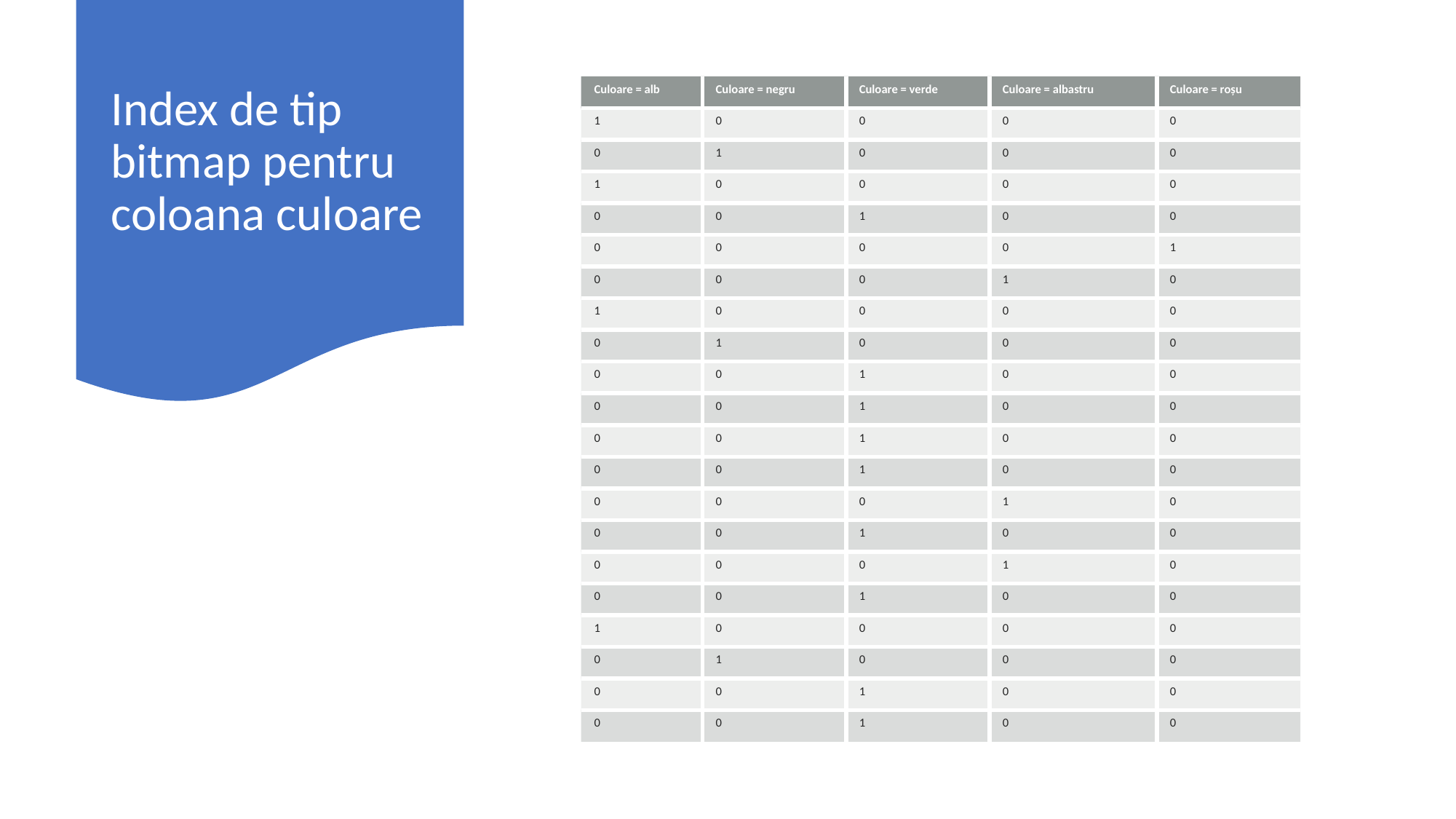

# Index de tip bitmap pentru coloana culoare
| Culoare = alb | Culoare = negru | Culoare = verde | Culoare = albastru | Culoare = roşu |
| --- | --- | --- | --- | --- |
| 1 | 0 | 0 | 0 | 0 |
| 0 | 1 | 0 | 0 | 0 |
| 1 | 0 | 0 | 0 | 0 |
| 0 | 0 | 1 | 0 | 0 |
| 0 | 0 | 0 | 0 | 1 |
| 0 | 0 | 0 | 1 | 0 |
| 1 | 0 | 0 | 0 | 0 |
| 0 | 1 | 0 | 0 | 0 |
| 0 | 0 | 1 | 0 | 0 |
| 0 | 0 | 1 | 0 | 0 |
| 0 | 0 | 1 | 0 | 0 |
| 0 | 0 | 1 | 0 | 0 |
| 0 | 0 | 0 | 1 | 0 |
| 0 | 0 | 1 | 0 | 0 |
| 0 | 0 | 0 | 1 | 0 |
| 0 | 0 | 1 | 0 | 0 |
| 1 | 0 | 0 | 0 | 0 |
| 0 | 1 | 0 | 0 | 0 |
| 0 | 0 | 1 | 0 | 0 |
| 0 | 0 | 1 | 0 | 0 |